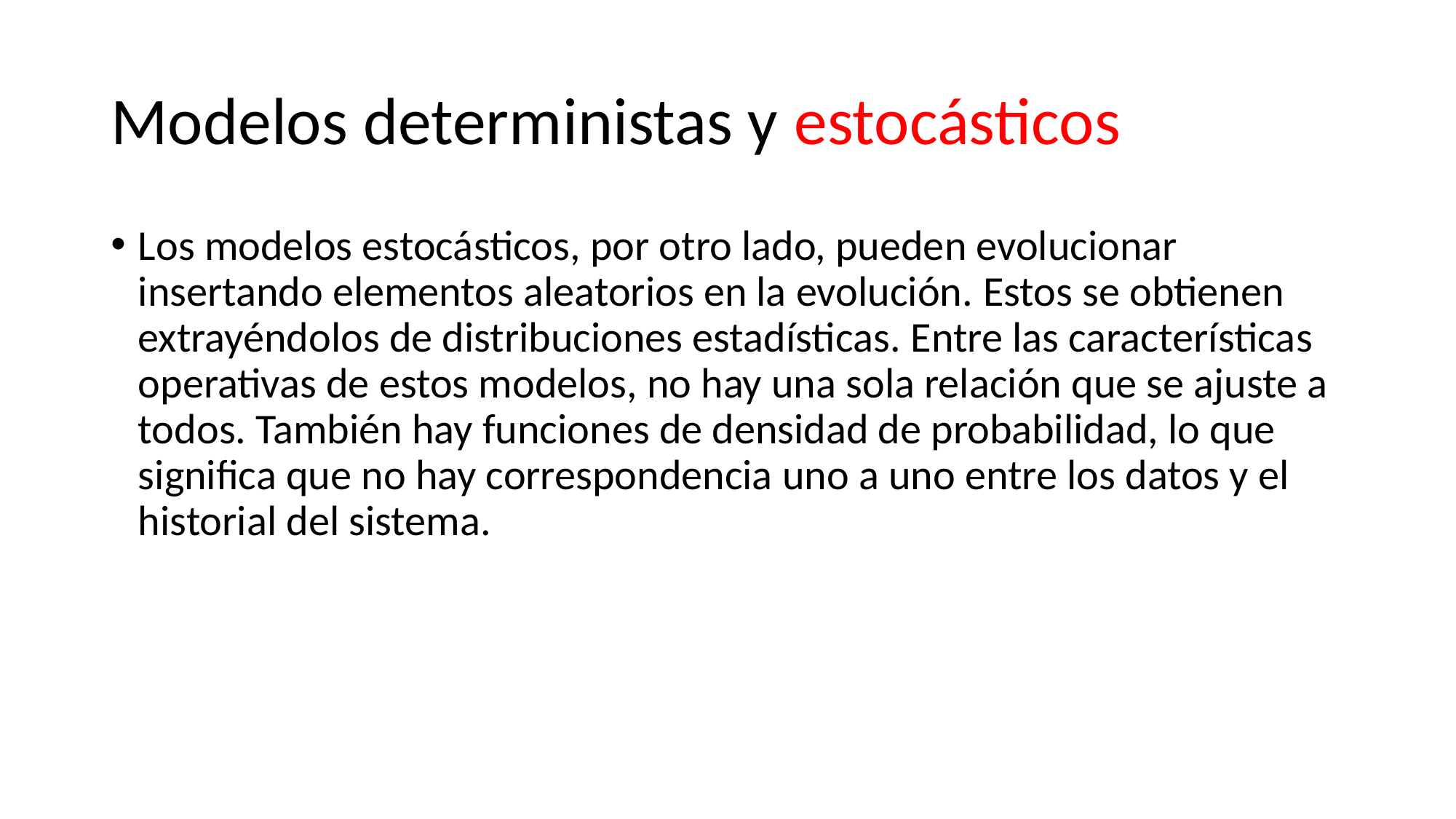

# Modelos deterministas y estocásticos
Los modelos estocásticos, por otro lado, pueden evolucionar insertando elementos aleatorios en la evolución. Estos se obtienen extrayéndolos de distribuciones estadísticas. Entre las características operativas de estos modelos, no hay una sola relación que se ajuste a todos. También hay funciones de densidad de probabilidad, lo que significa que no hay correspondencia uno a uno entre los datos y el historial del sistema.